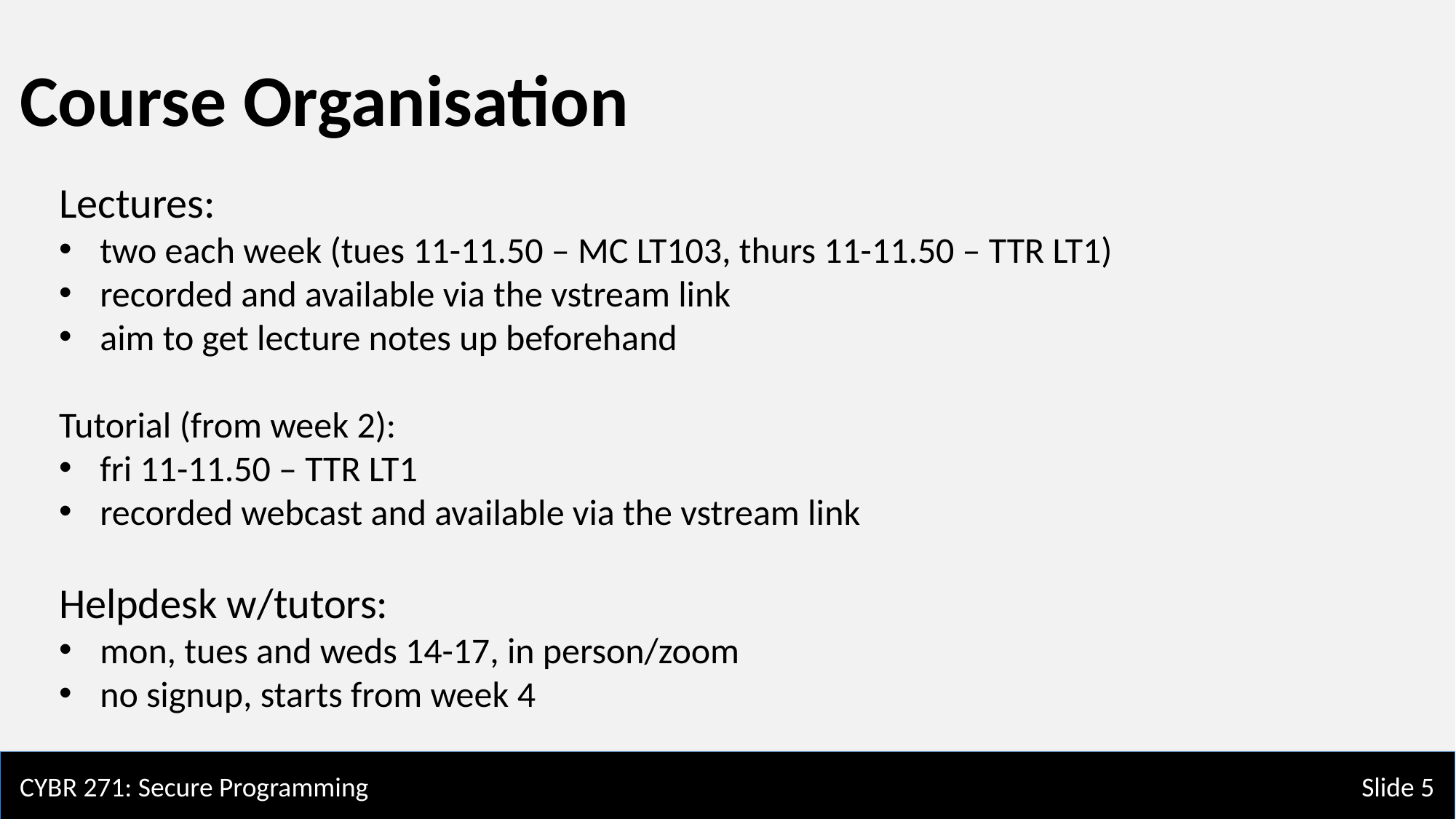

Course Organisation
Lectures:
two each week (tues 11-11.50 – MC LT103, thurs 11-11.50 – TTR LT1)
recorded and available via the vstream link
aim to get lecture notes up beforehand

Tutorial (from week 2):
fri 11-11.50 – TTR LT1
recorded webcast and available via the vstream link

Helpdesk w/tutors:
mon, tues and weds 14-17, in person/zoom
no signup, starts from week 4

CYBR 271: Secure Programming
Slide 5